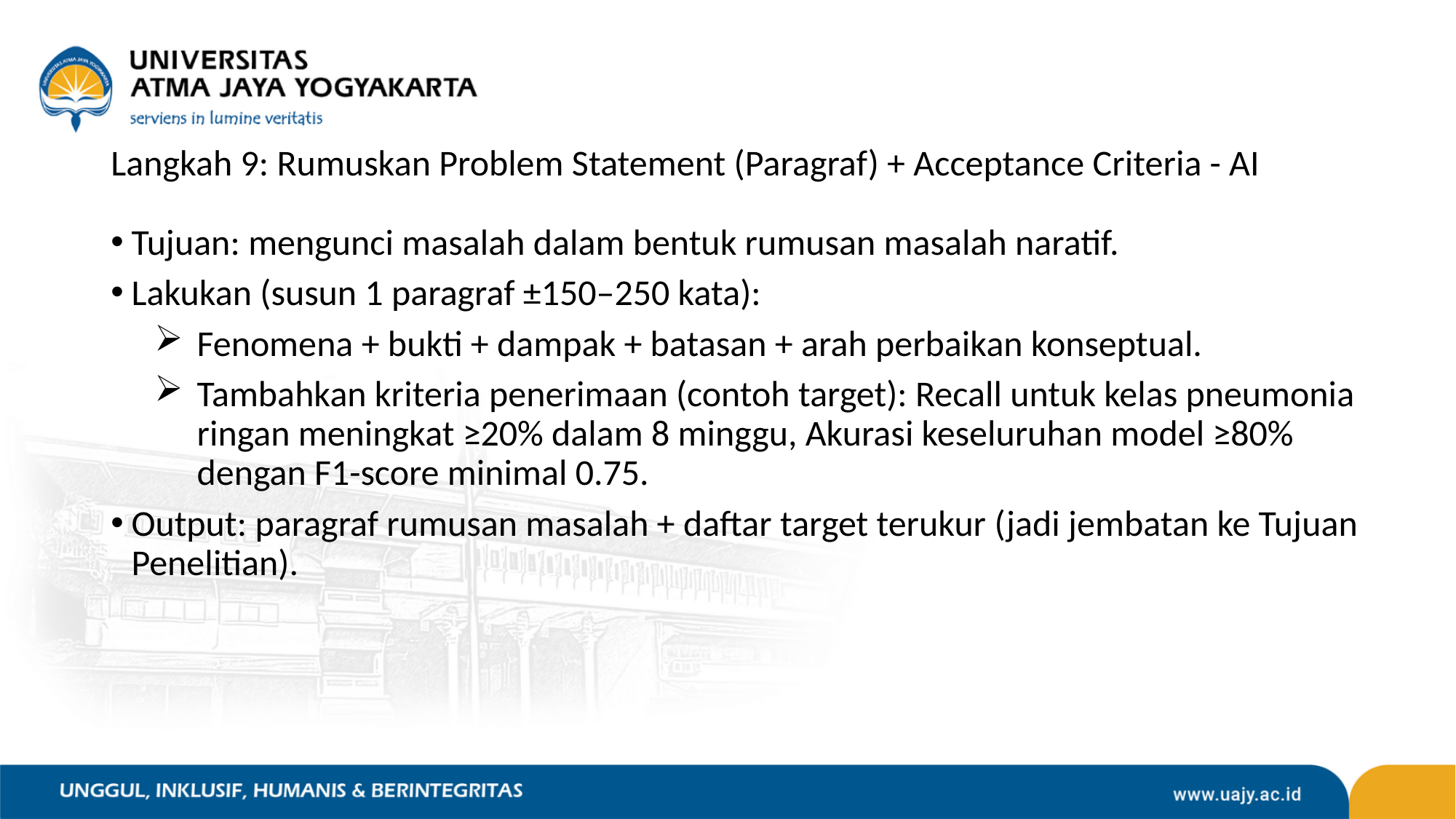

# Langkah 9: Rumuskan Problem Statement (Paragraf) + Acceptance Criteria - AI
Tujuan: mengunci masalah dalam bentuk rumusan masalah naratif.
Lakukan (susun 1 paragraf ±150–250 kata):
Fenomena + bukti + dampak + batasan + arah perbaikan konseptual.
Tambahkan kriteria penerimaan (contoh target): Recall untuk kelas pneumonia ringan meningkat ≥20% dalam 8 minggu, Akurasi keseluruhan model ≥80% dengan F1-score minimal 0.75.
Output: paragraf rumusan masalah + daftar target terukur (jadi jembatan ke Tujuan Penelitian).